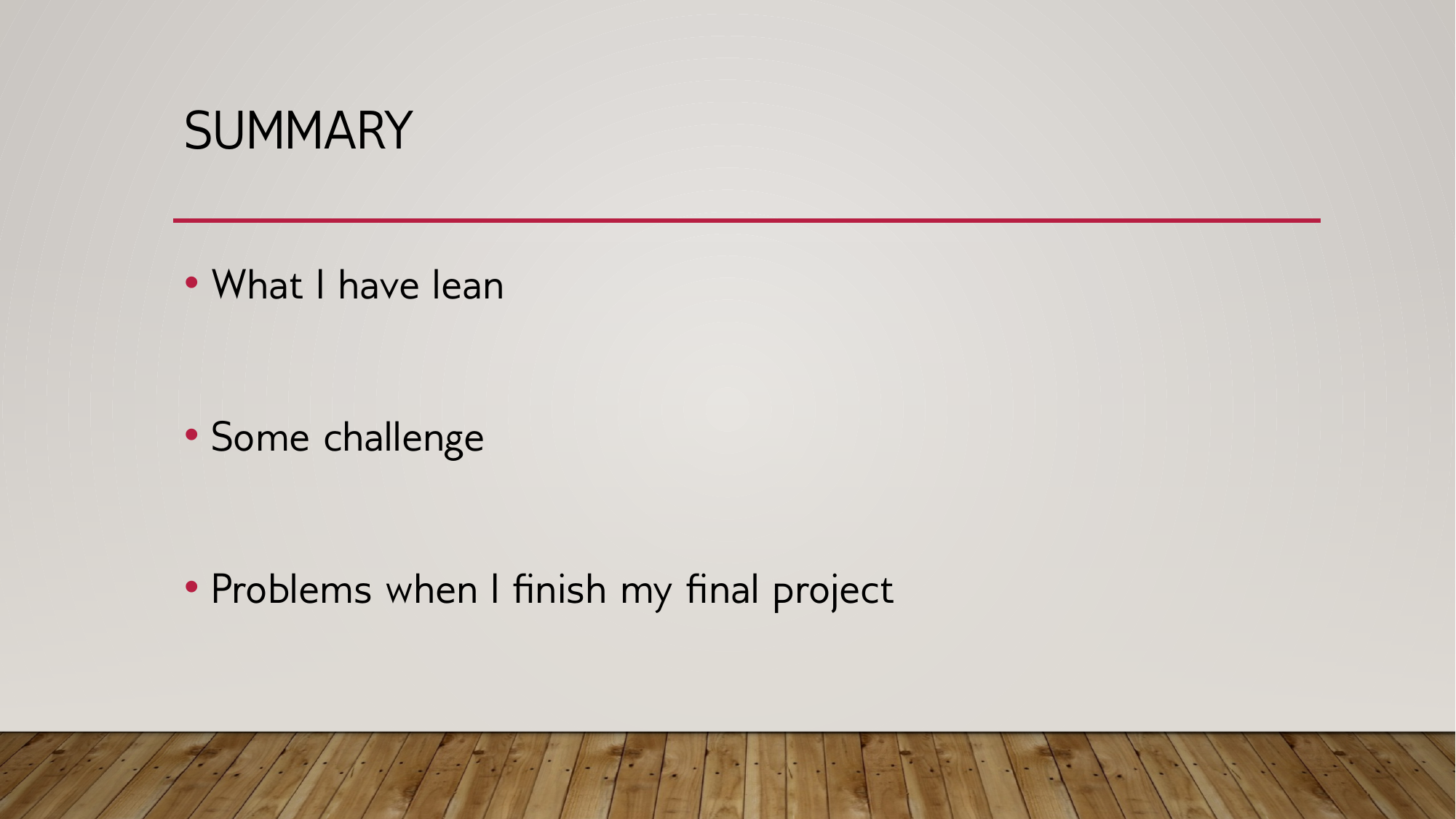

# SuMMARY
What I have lean

Some challenge

Problems when I finish my final project